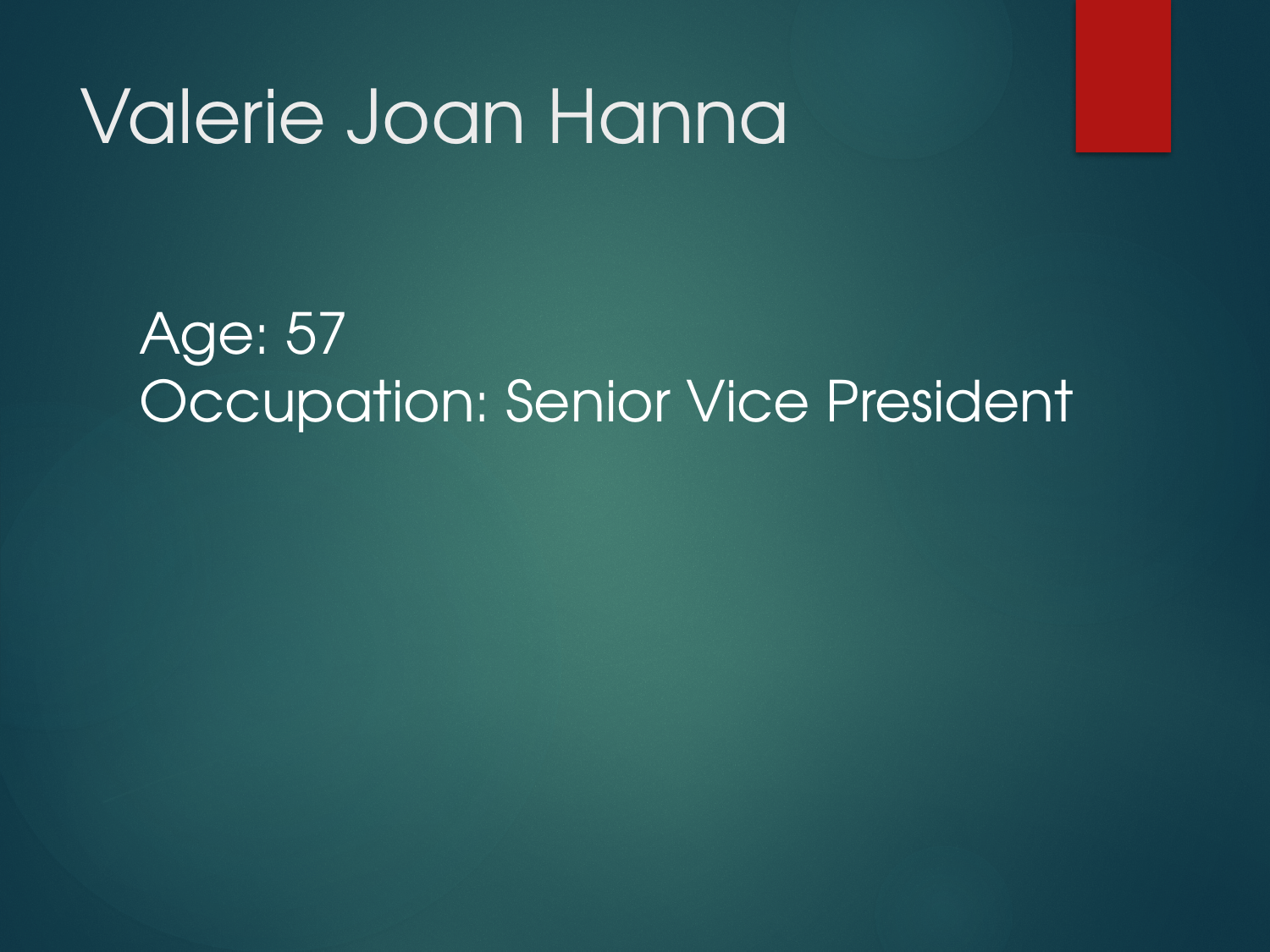

# Valerie Joan Hanna

Age: 57
Occupation: Senior Vice President